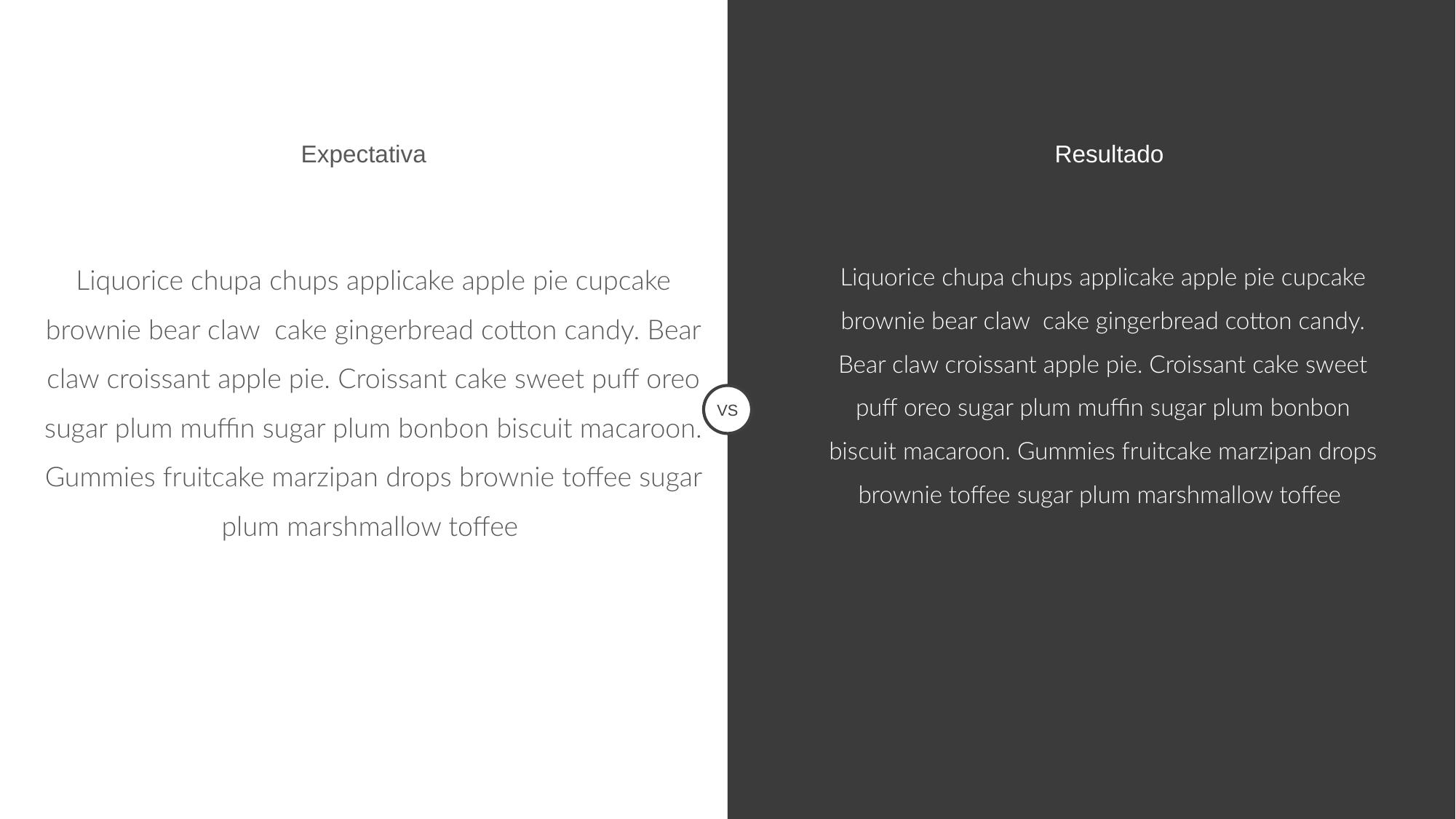

Expectativa
Resultado
Liquorice chupa chups applicake apple pie cupcake brownie bear claw  cake gingerbread cotton candy. Bear claw croissant apple pie. Croissant cake sweet puff oreo sugar plum muffin sugar plum bonbon biscuit macaroon. Gummies fruitcake marzipan drops brownie toffee sugar plum marshmallow toffee
Liquorice chupa chups applicake apple pie cupcake brownie bear claw  cake gingerbread cotton candy. Bear claw croissant apple pie. Croissant cake sweet puff oreo sugar plum muffin sugar plum bonbon biscuit macaroon. Gummies fruitcake marzipan drops brownie toffee sugar plum marshmallow toffee
VS